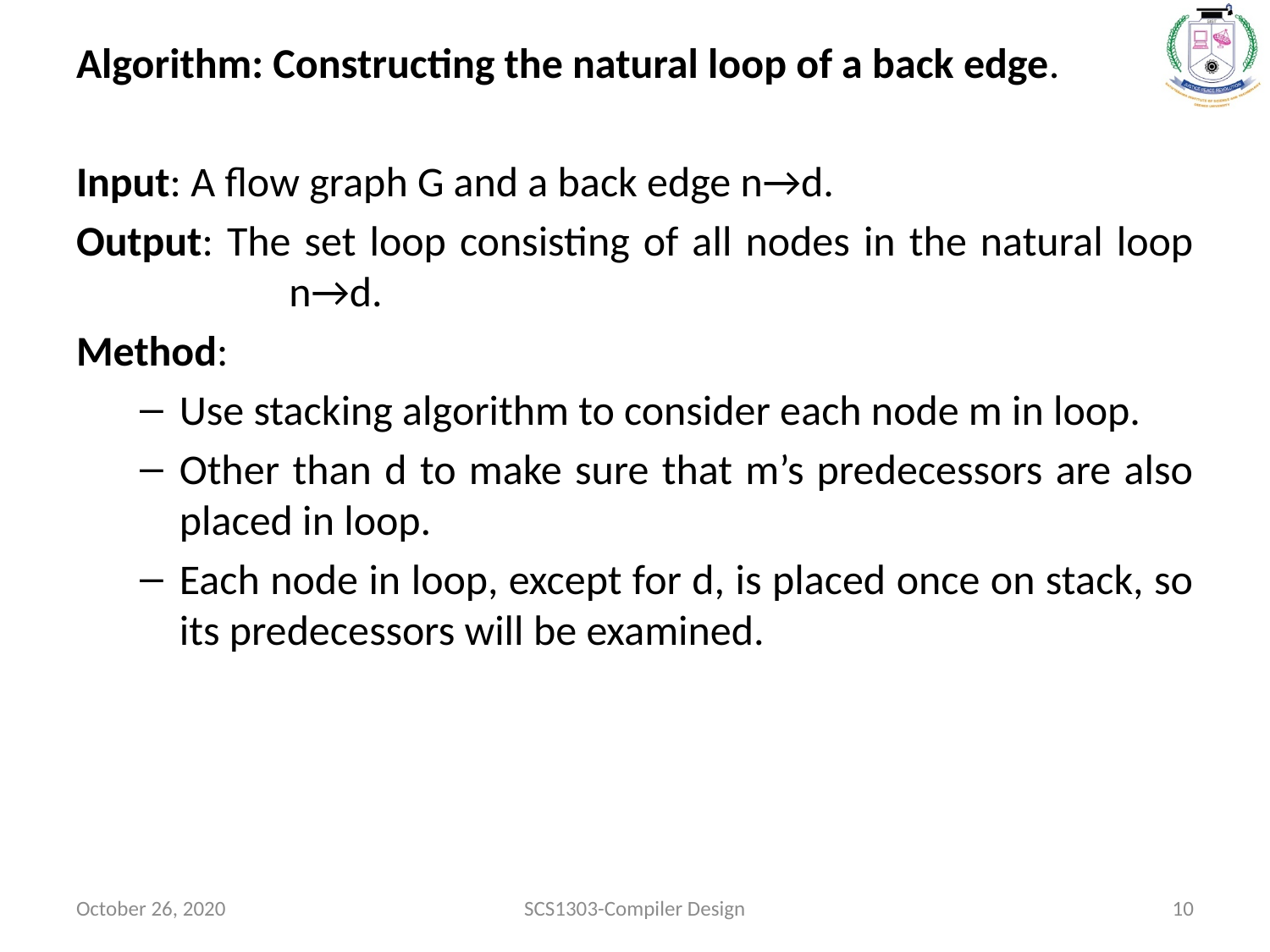

Algorithm: Constructing the natural loop of a back edge.

Input: A flow graph G and a back edge n→d.
Output: The set loop consisting of all nodes in the natural loop 	    n→d.
Method:
Use stacking algorithm to consider each node m in loop.
Other than d to make sure that m’s predecessors are also placed in loop.
Each node in loop, except for d, is placed once on stack, so its predecessors will be examined.

October 26, 2020
SCS1303-Compiler Design
10